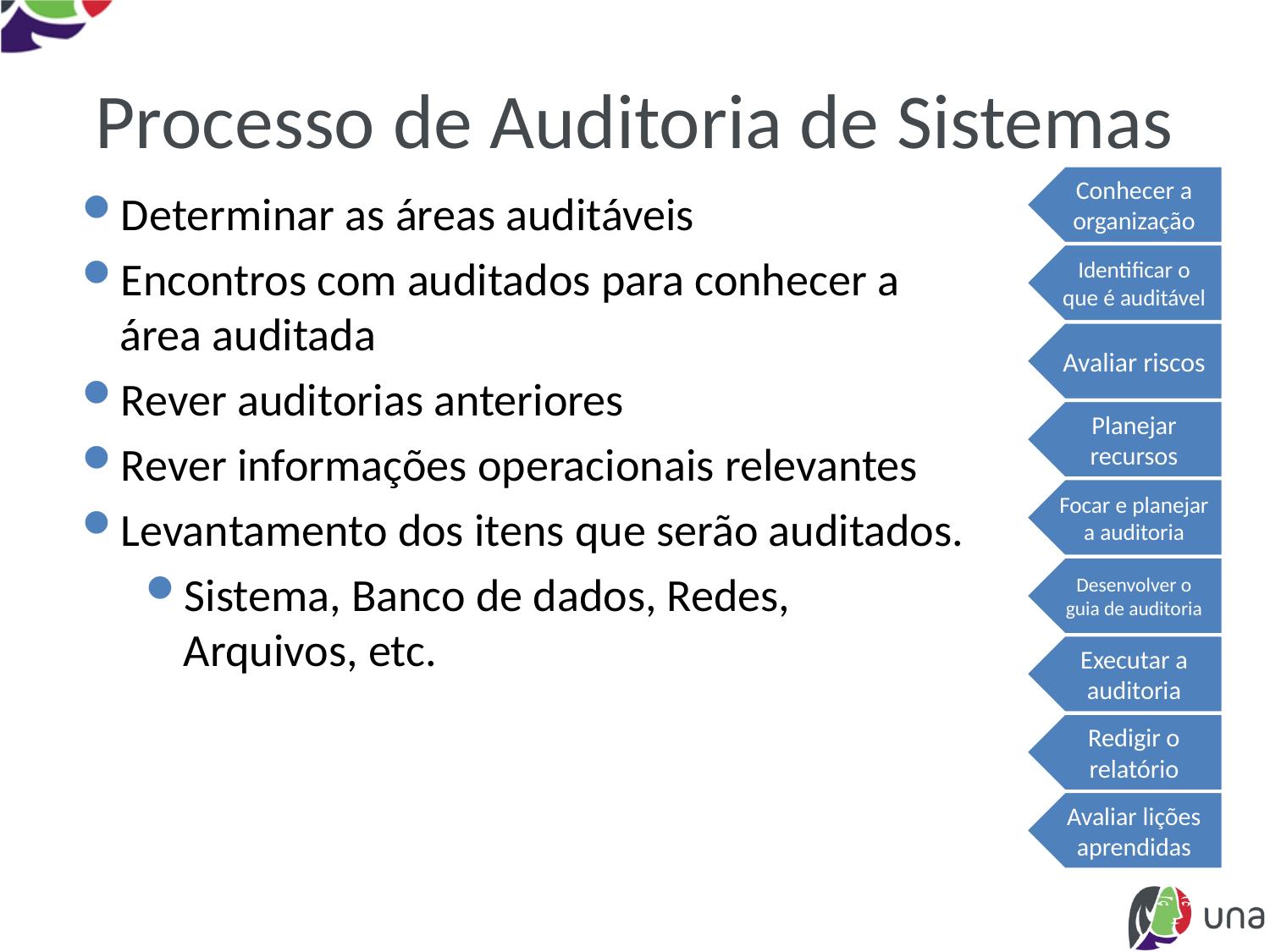

# Processo de Auditoria de Sistemas
Conhecer a organização
Identificar o que é auditável
Avaliar riscos
Planejar recursos
Focar e planejar a auditoria
Desenvolver o guia de auditoria
Executar a auditoria
Redigir o relatório
Avaliar lições aprendidas
Determinar as áreas auditáveis
Encontros com auditados para conhecer a área auditada
Rever auditorias anteriores
Rever informações operacionais relevantes
Levantamento dos itens que serão auditados.
Sistema, Banco de dados, Redes, Arquivos, etc.